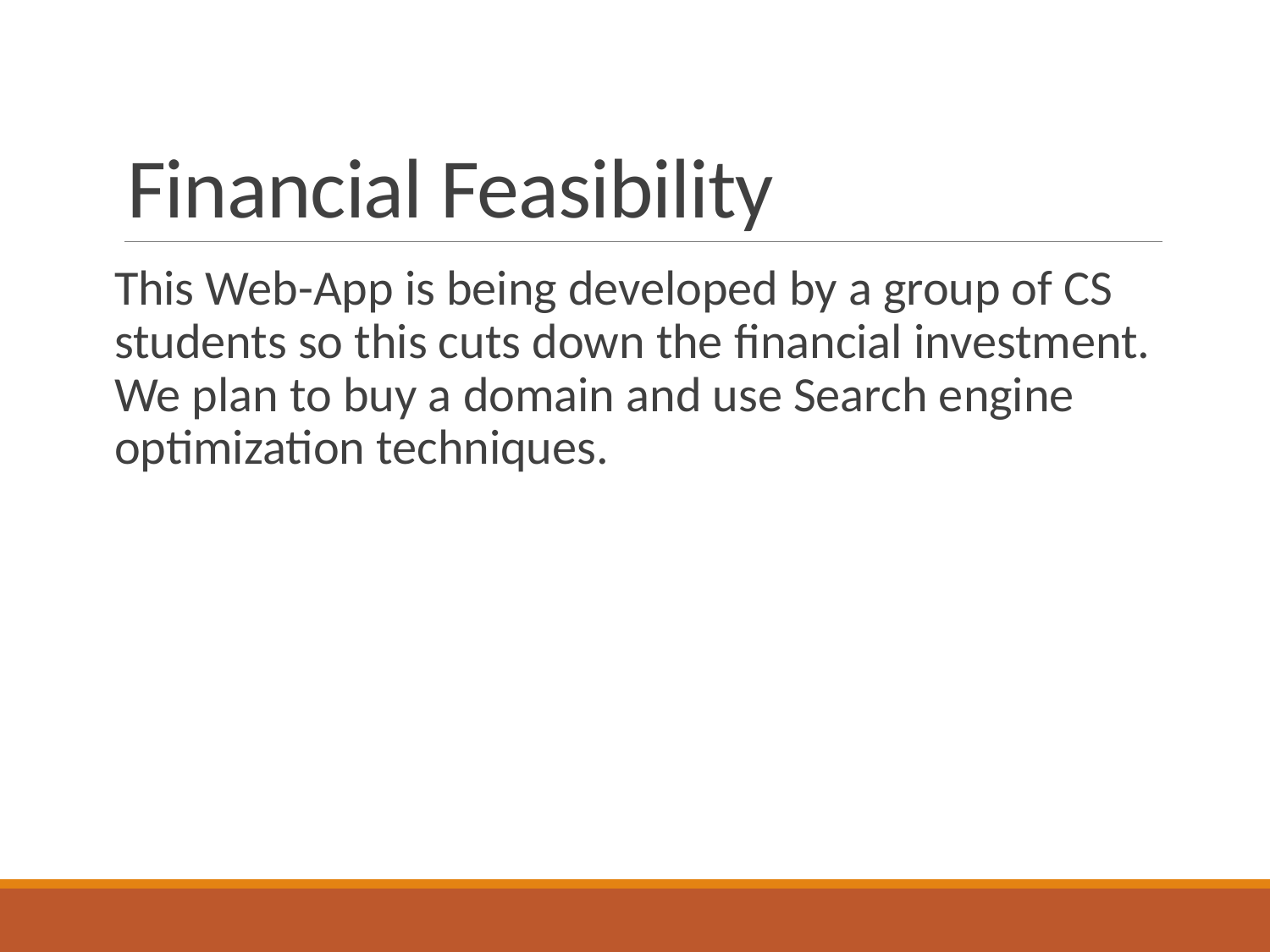

# Financial Feasibility
This Web-App is being developed by a group of CS students so this cuts down the financial investment. We plan to buy a domain and use Search engine optimization techniques.